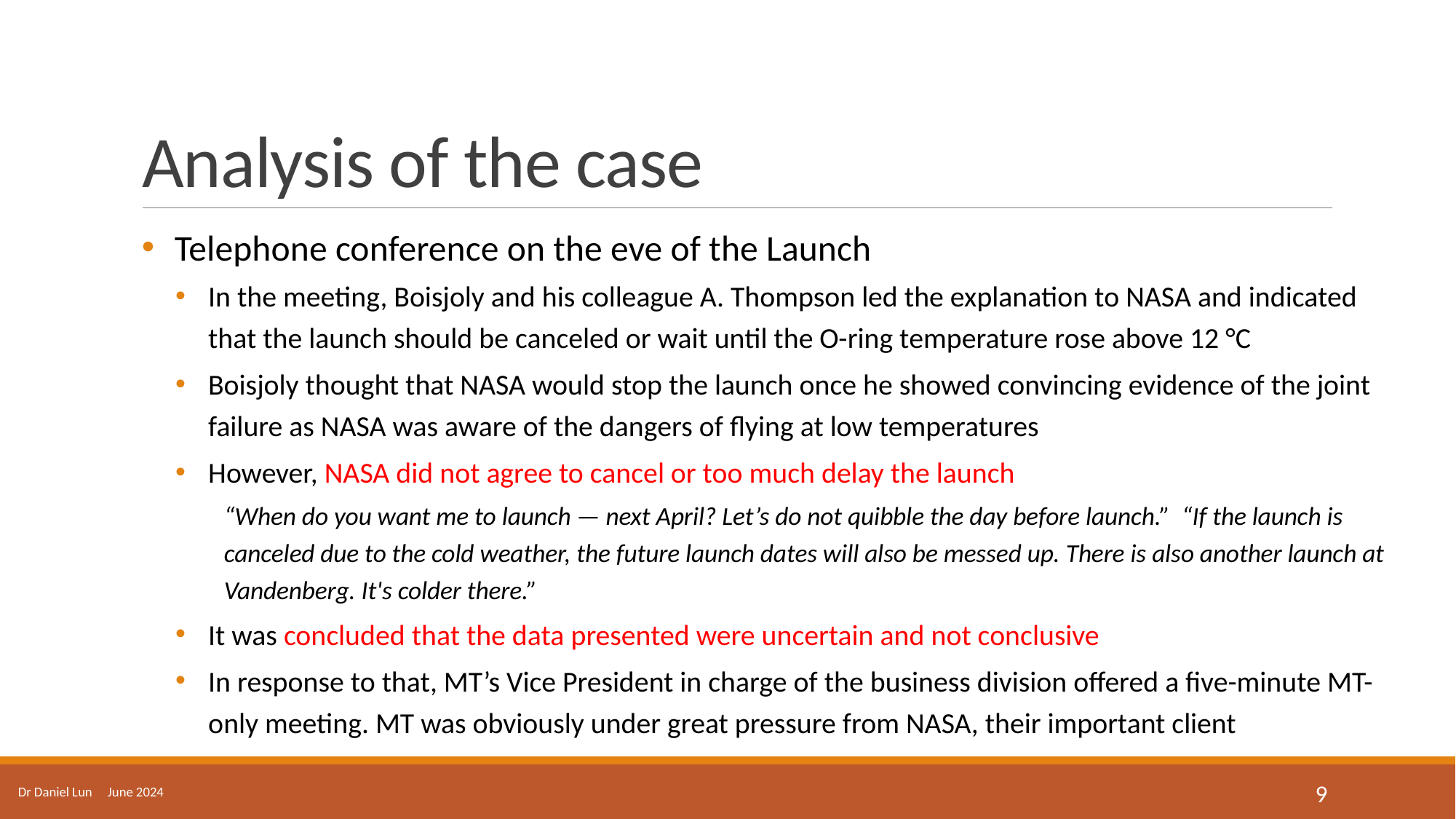

# Analysis of the case
Telephone conference on the eve of the Launch
In the meeting, Boisjoly and his colleague A. Thompson led the explanation to NASA and indicated that the launch should be canceled or wait until the O-ring temperature rose above 12 °C
Boisjoly thought that NASA would stop the launch once he showed convincing evidence of the joint failure as NASA was aware of the dangers of flying at low temperatures
However, NASA did not agree to cancel or too much delay the launch
“When do you want me to launch — next April? Let’s do not quibble the day before launch.”  “If the launch is canceled due to the cold weather, the future launch dates will also be messed up. There is also another launch at Vandenberg. It's colder there.”
It was concluded that the data presented were uncertain and not conclusive
In response to that, MT’s Vice President in charge of the business division offered a five-minute MT-only meeting. MT was obviously under great pressure from NASA, their important client

Dr Daniel Lun     June 2024
9